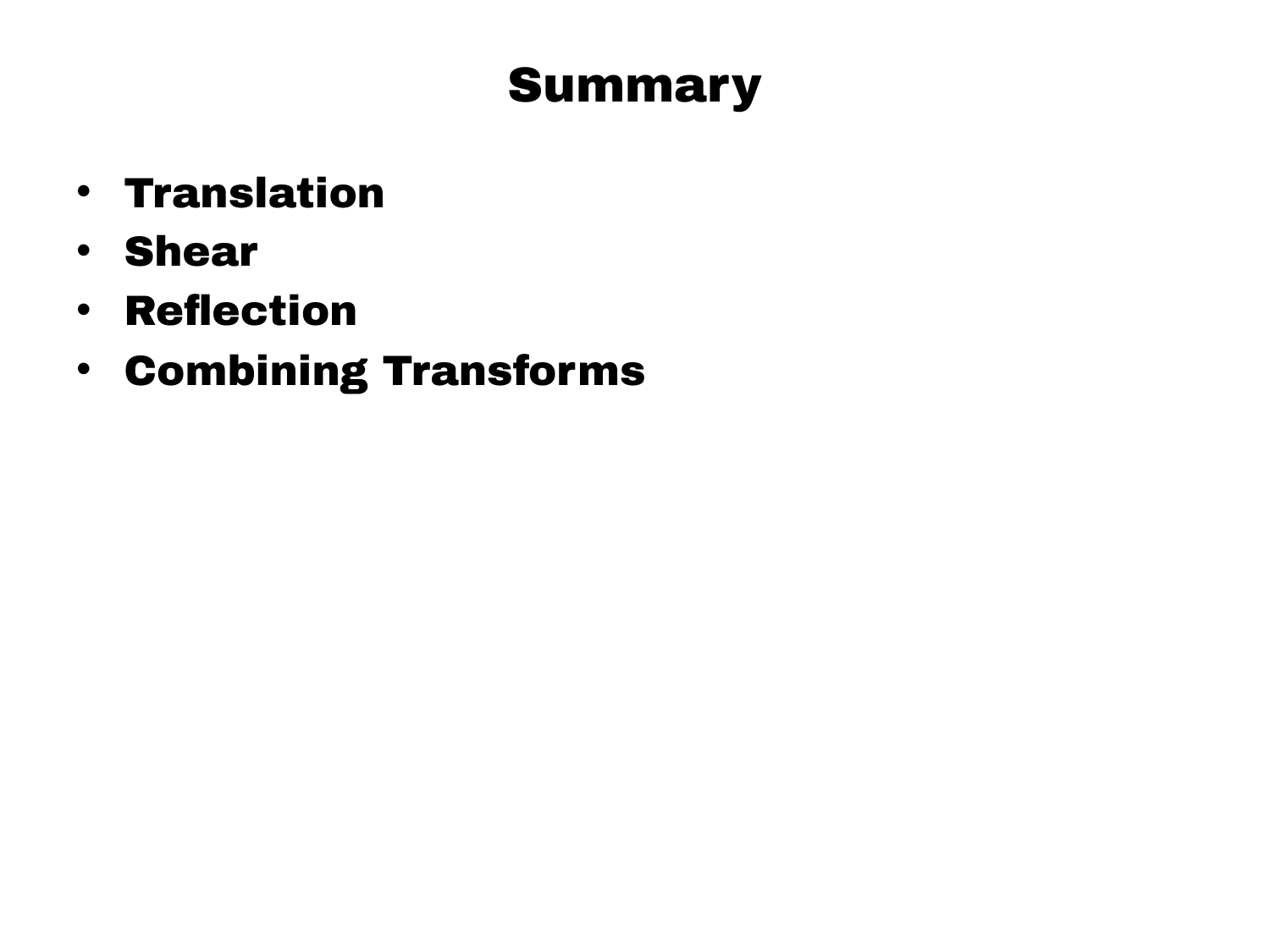

# Summary
Translation
Shear
Reflection
Combining Transforms